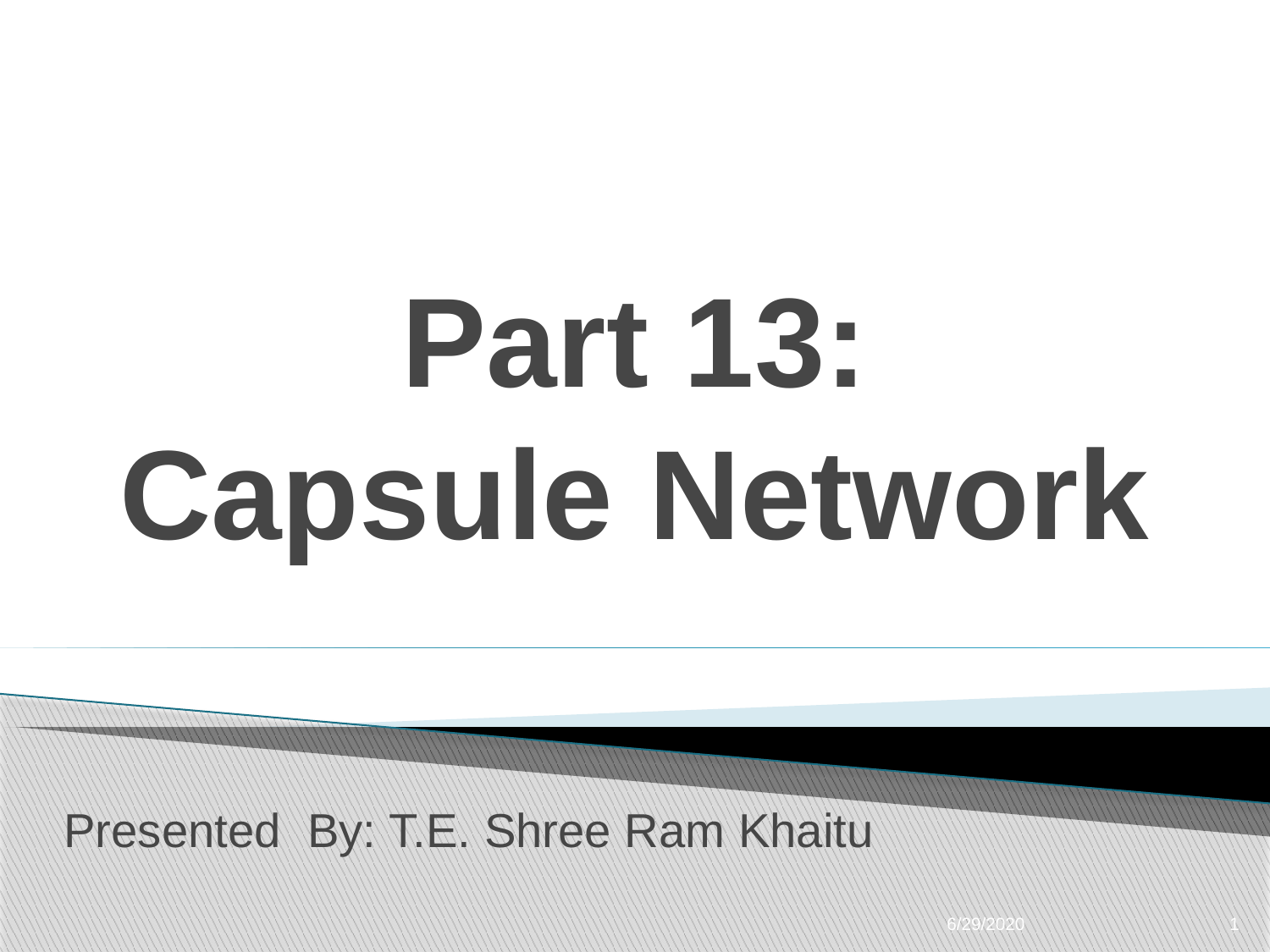

# Part 13: Capsule Network
Presented  By: T.E. Shree Ram Khaitu
6/29/2020
1